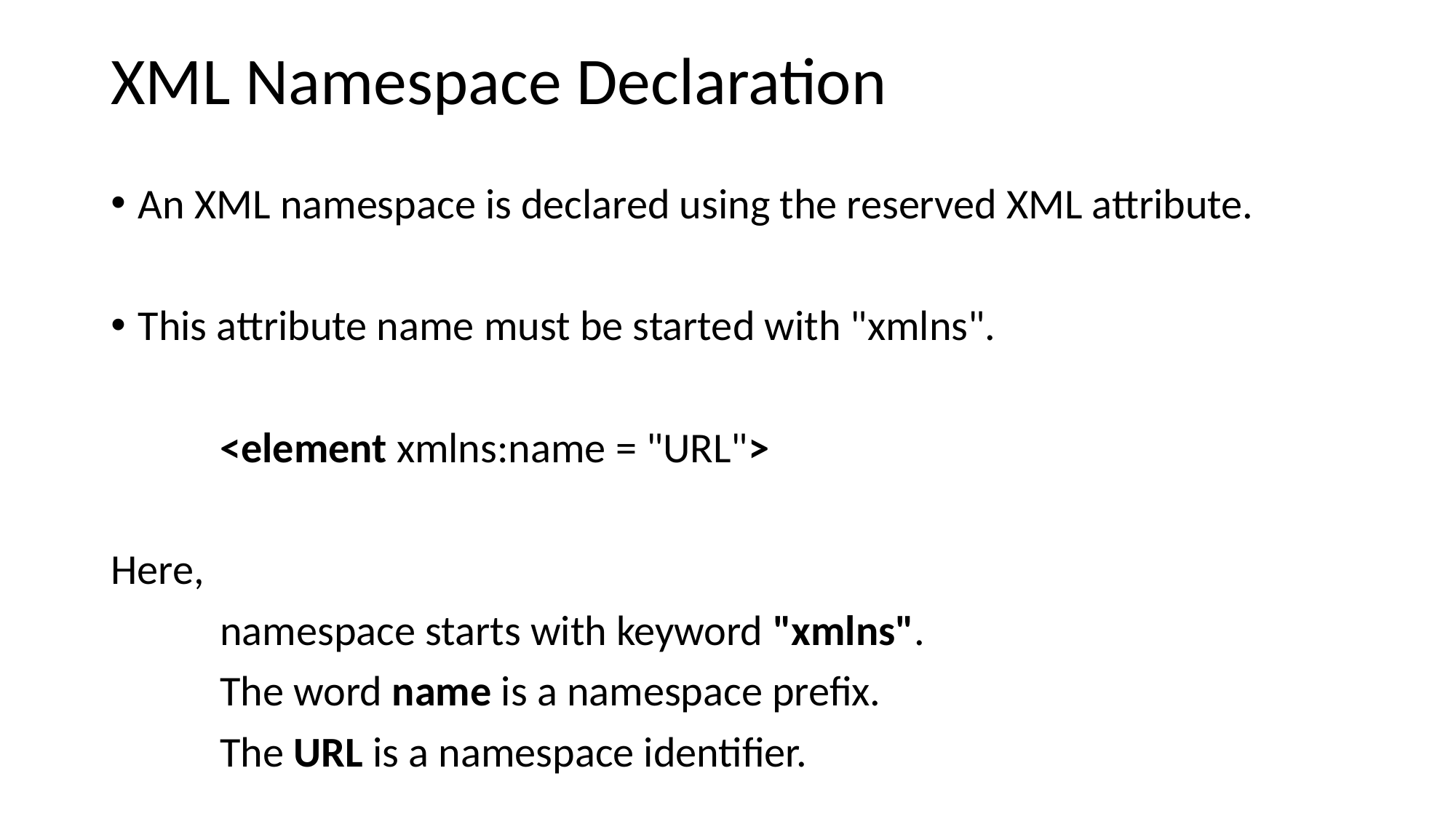

# XML Namespace Declaration
An XML namespace is declared using the reserved XML attribute.

This attribute name must be started with "xmlns".

	<element xmlns:name = "URL">

Here,
	namespace starts with keyword "xmlns".
	The word name is a namespace prefix.
	The URL is a namespace identifier.